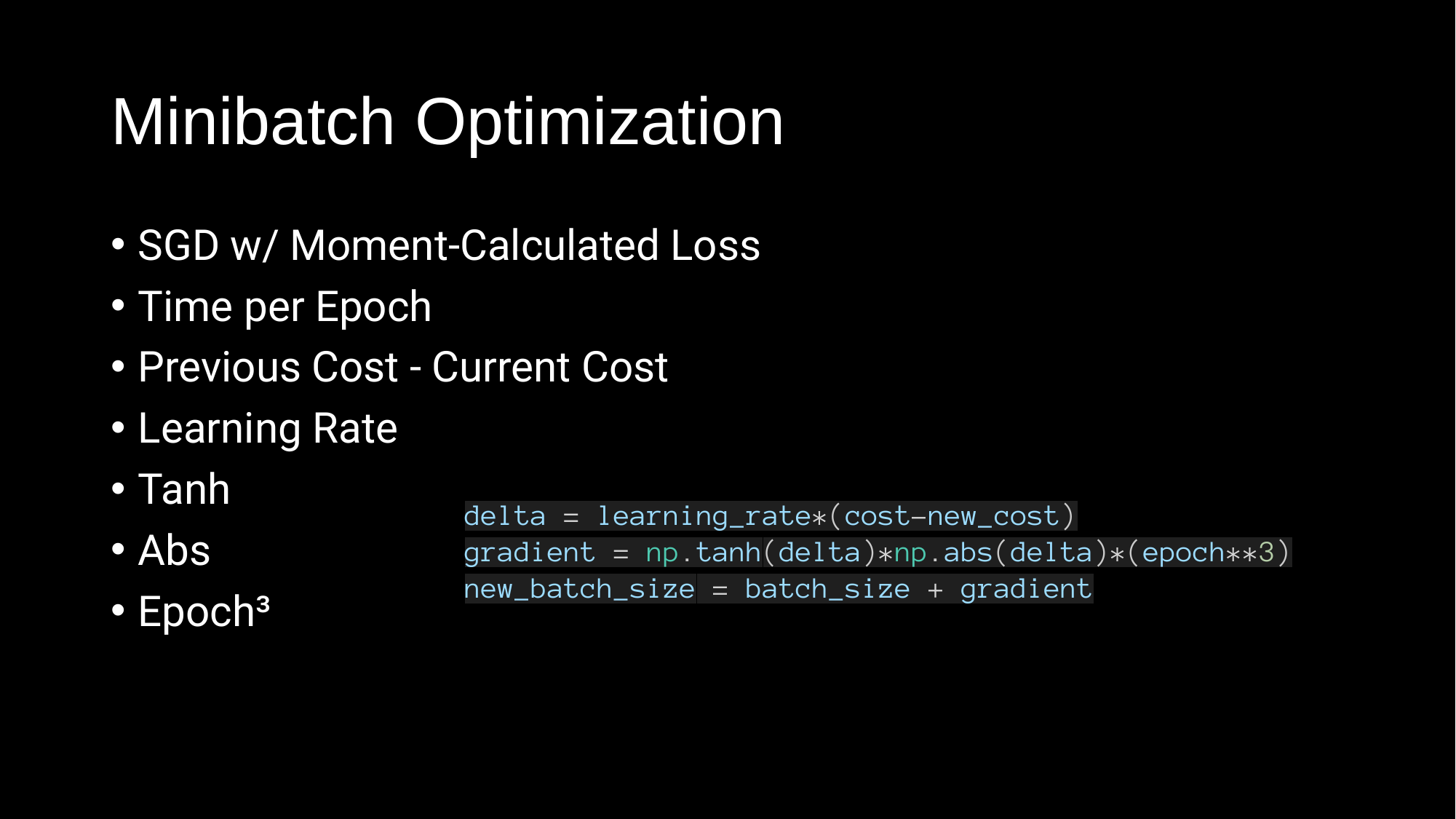

# Minibatch Optimization
SGD w/ Moment-Calculated Loss
Time per Epoch
Previous Cost - Current Cost
Learning Rate
Tanh
Abs
Epoch³
delta = learning_rate*(cost-new_cost)
gradient = np.tanh(delta)*np.abs(delta)*(epoch**3)
new_batch_size = batch_size + gradient